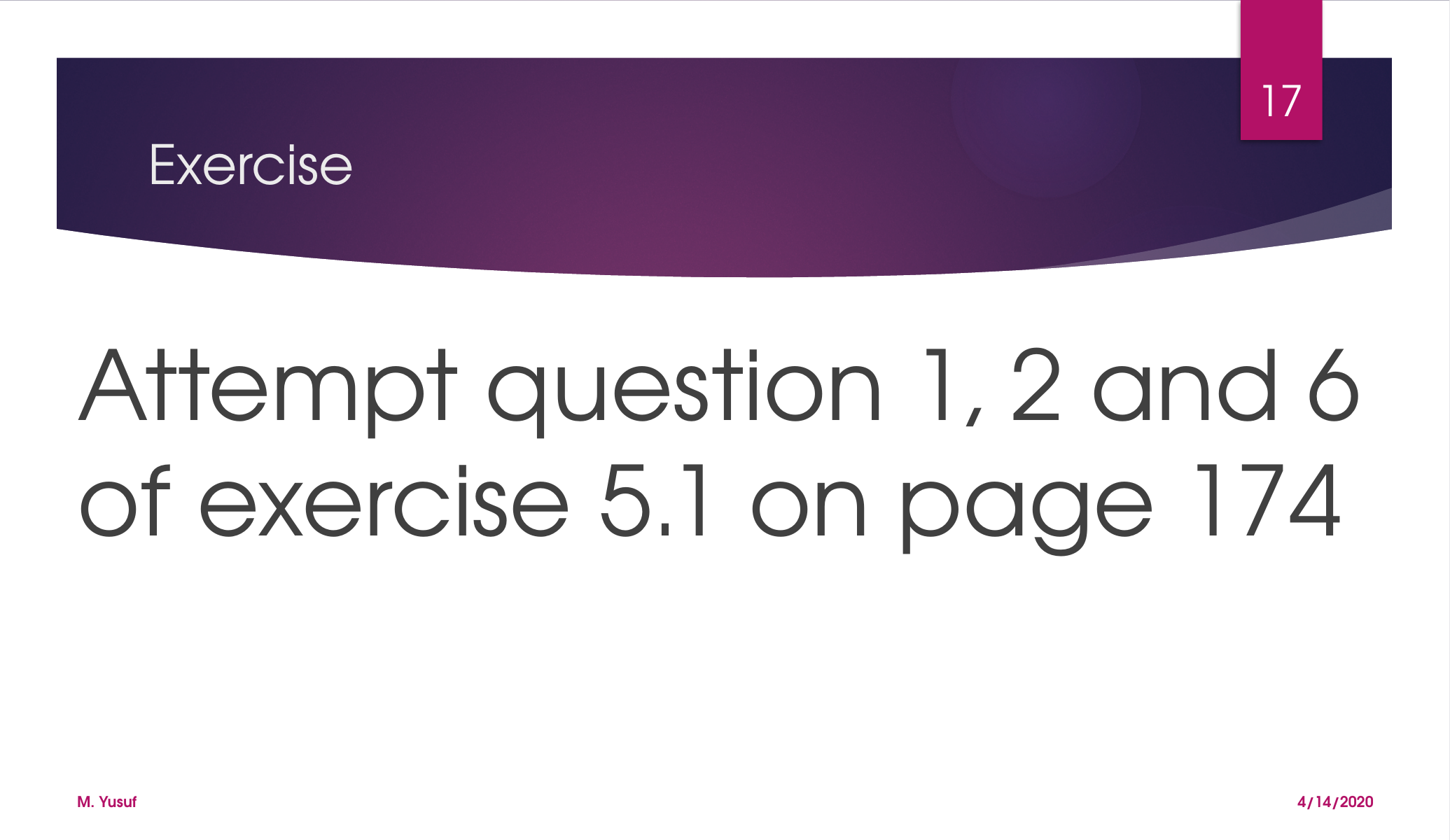

17
# Exercise
Attempt question 1, 2 and 6 of exercise 5.1 on page 174
M. Yusuf
4/14/2020